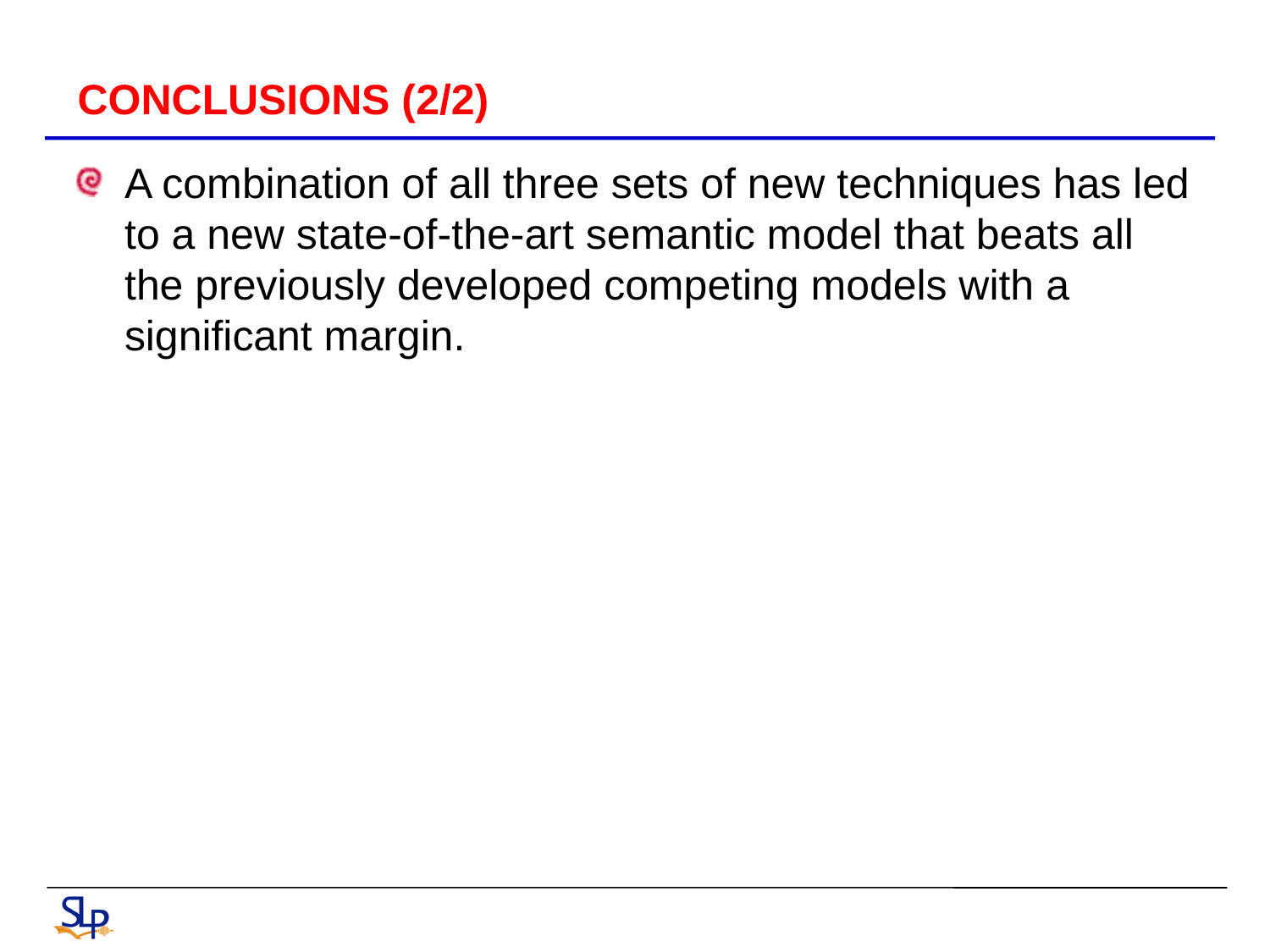

# CONCLUSIONS (2/2)
A combination of all three sets of new techniques has led to a new state-of-the-art semantic model that beats all the previously developed competing models with a significant margin.